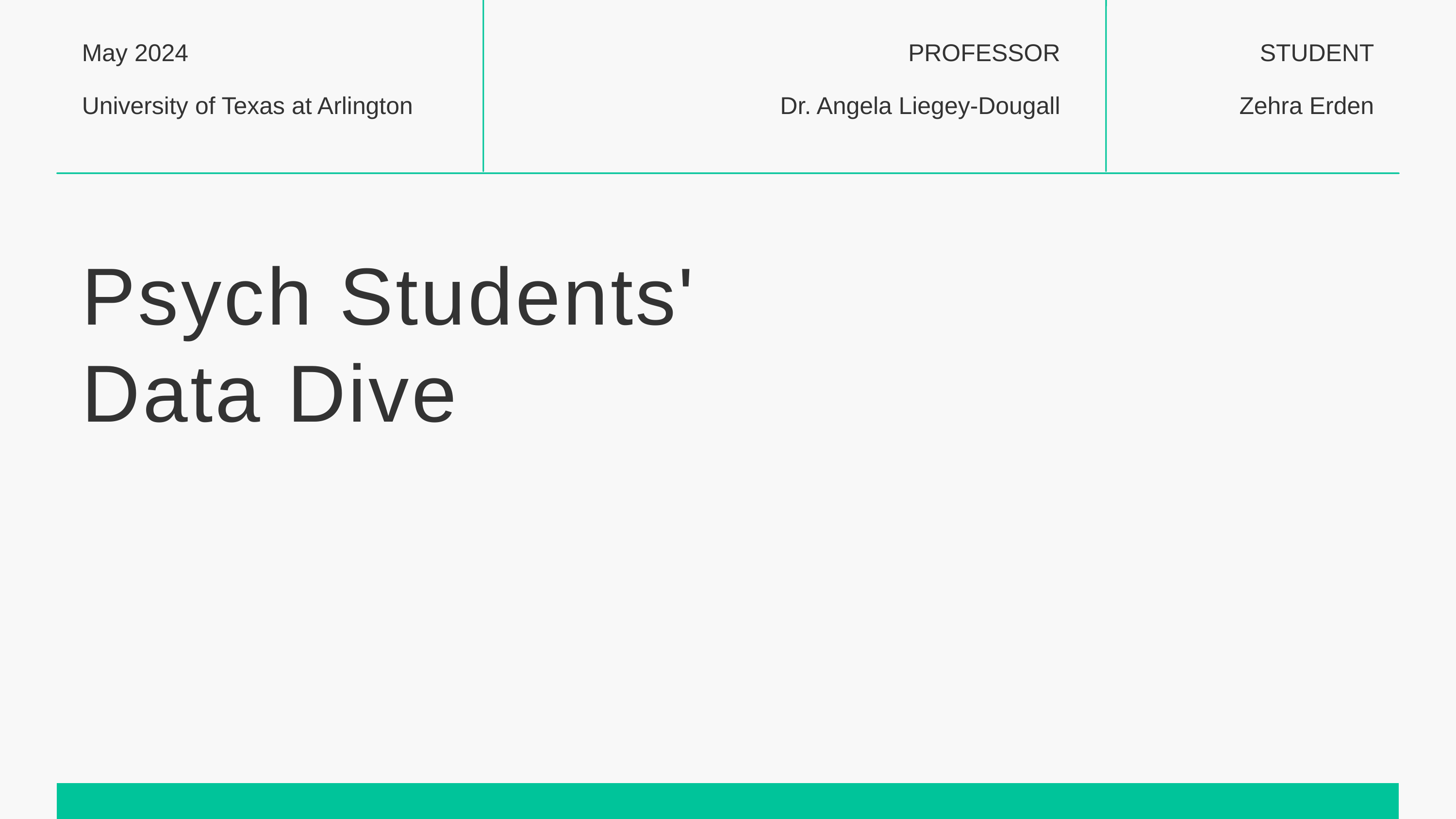

May 2024
PROFESSOR
STUDENT
University of Texas at Arlington
Dr. Angela Liegey-Dougall
Zehra Erden

Psych Students' Data Dive